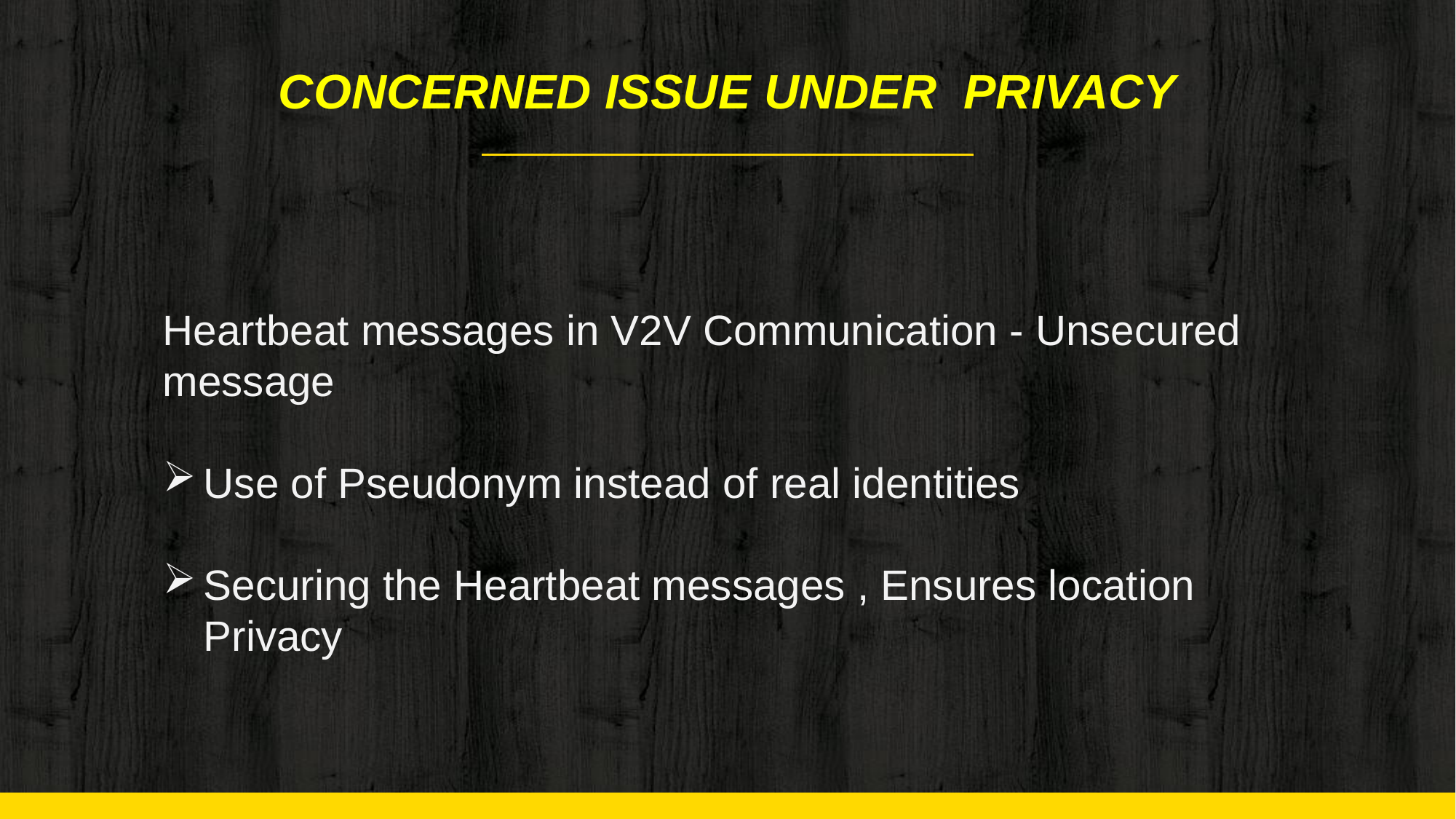

# CONCERNED ISSUE UNDER  PRIVACY
Heartbeat messages in V2V Communication - Unsecured message

Use of Pseudonym instead of real identities

Securing the Heartbeat messages , Ensures location Privacy